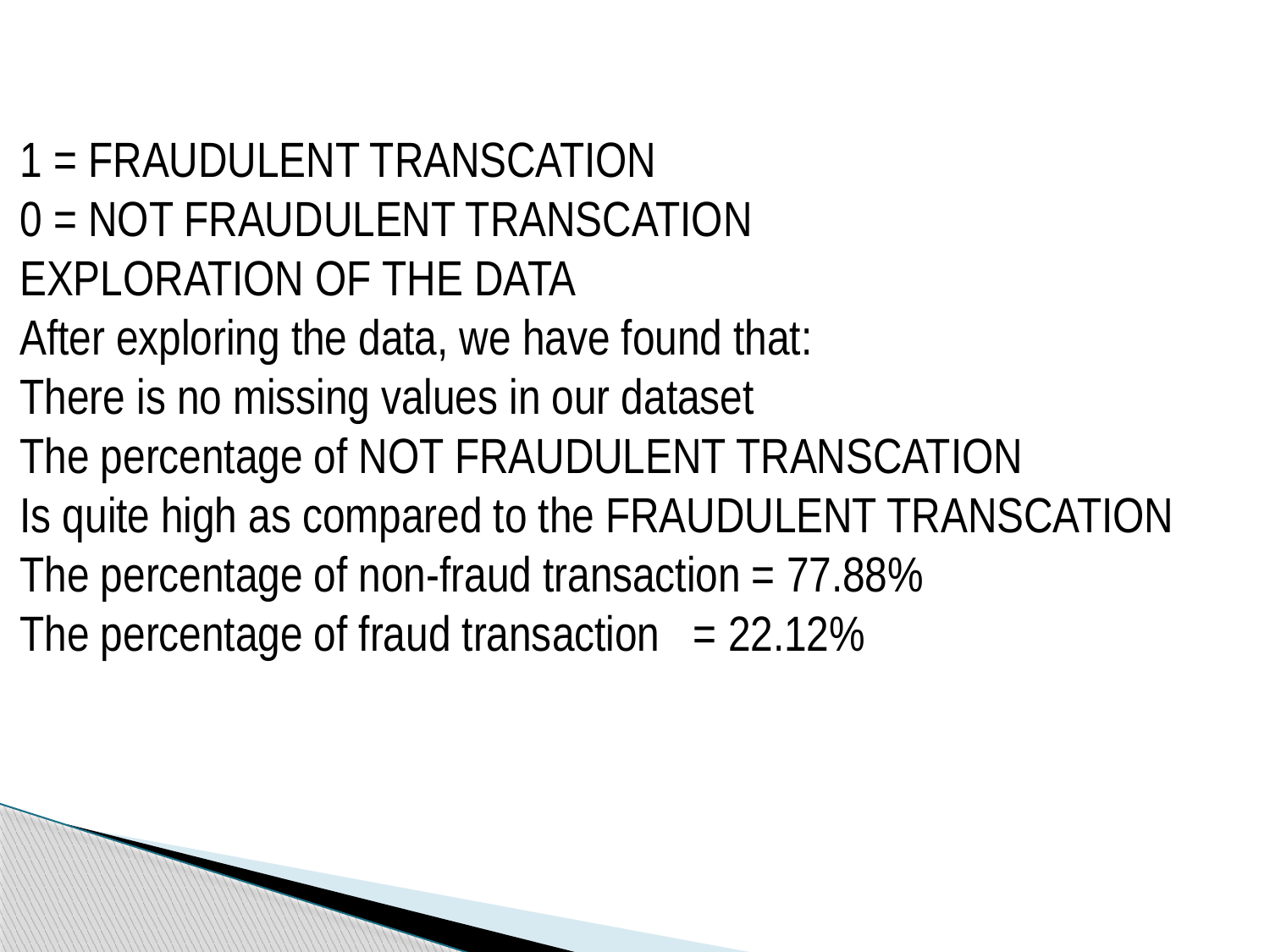

1 = FRAUDULENT TRANSCATION
0 = NOT FRAUDULENT TRANSCATION
EXPLORATION OF THE DATA
After exploring the data, we have found that:
There is no missing values in our dataset
The percentage of NOT FRAUDULENT TRANSCATION
Is quite high as compared to the FRAUDULENT TRANSCATION
The percentage of non-fraud transaction = 77.88%
The percentage of fraud transaction   = 22.12%